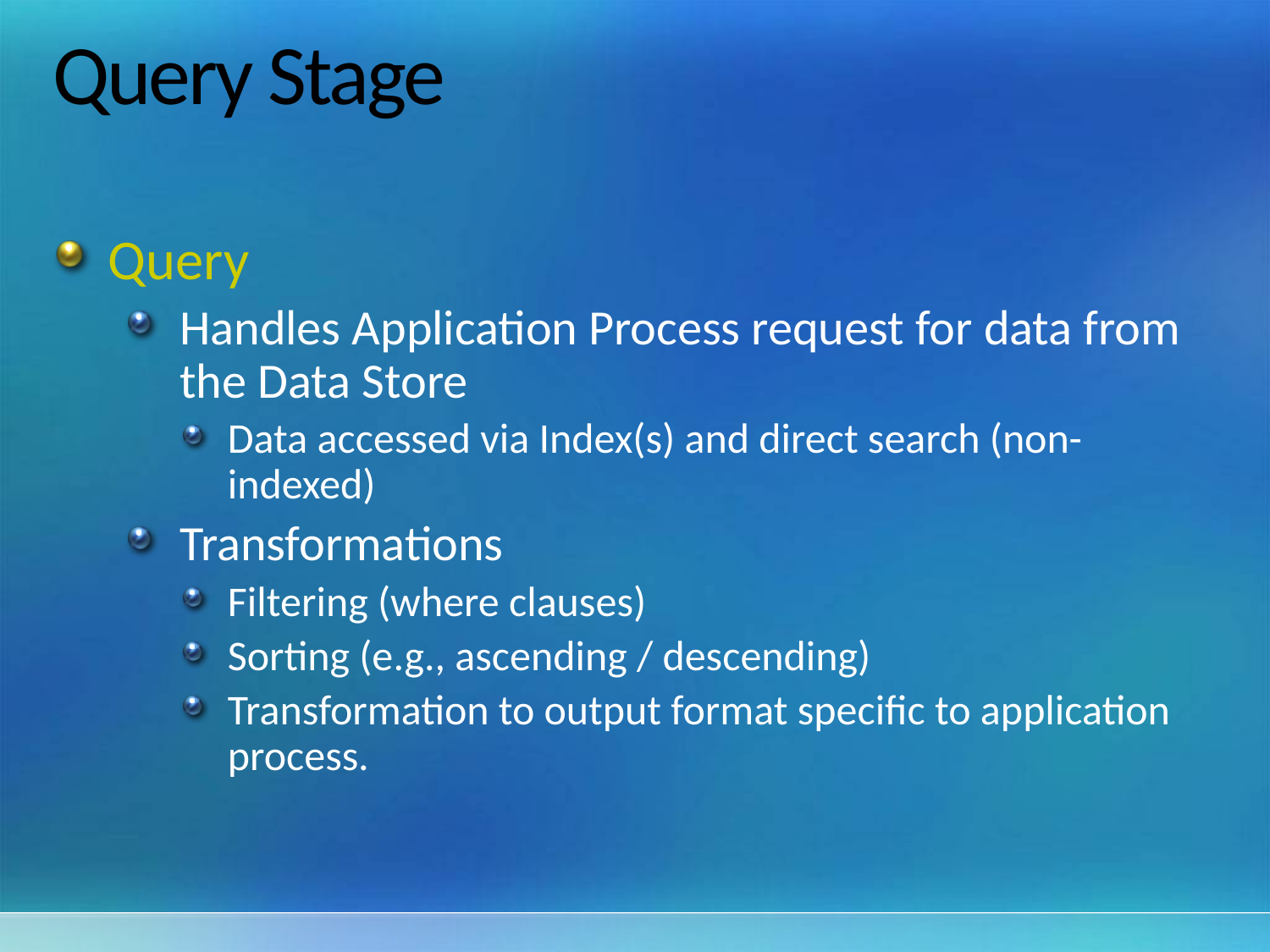

# Query Stage

Query
Handles Application Process request for data from the Data Store
Data accessed via Index(s) and direct search (non-indexed)
Transformations
Filtering (where clauses)
Sorting (e.g., ascending / descending)
Transformation to output format specific to application process.